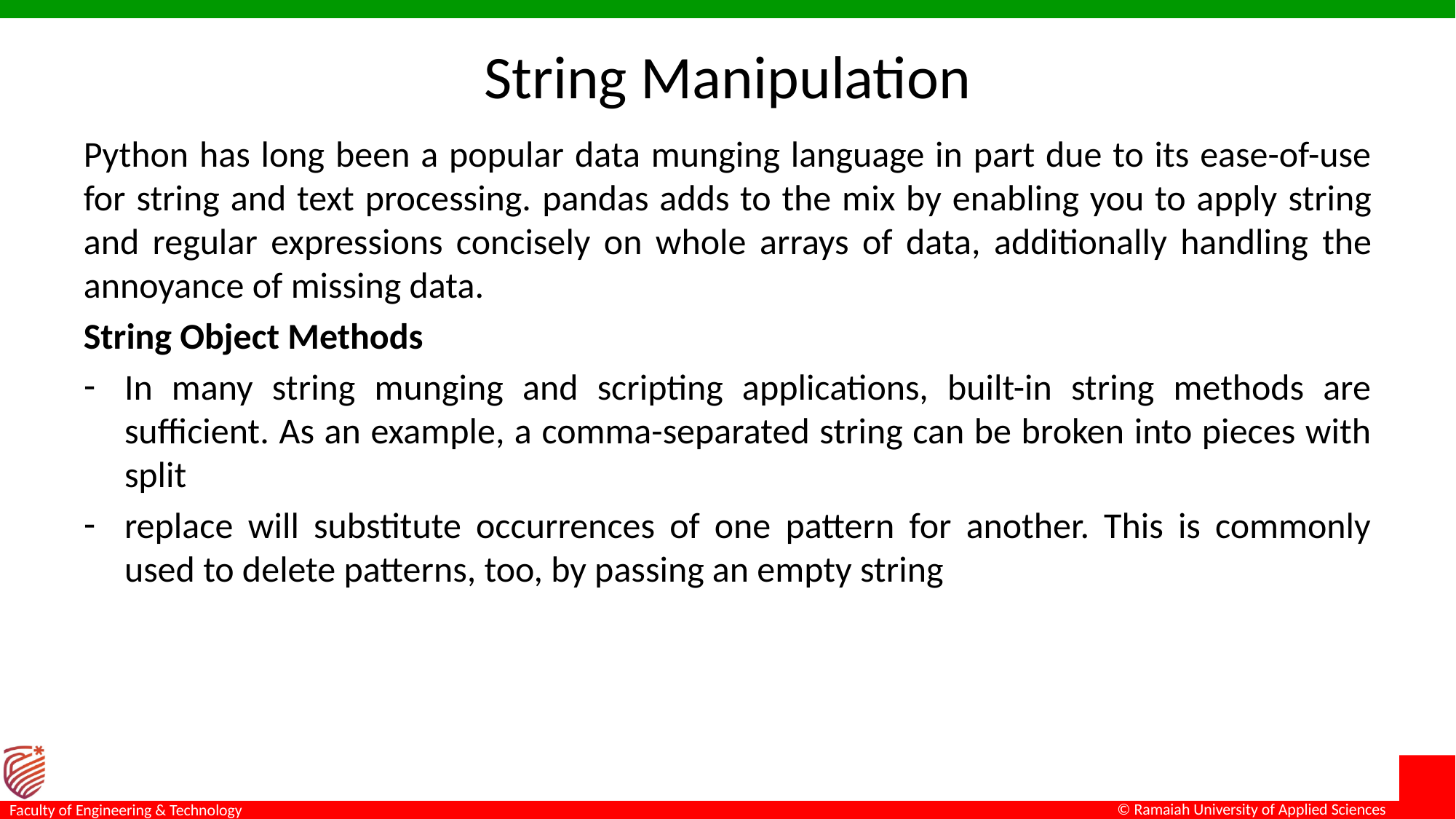

# String Manipulation
Python has long been a popular data munging language in part due to its ease-of-use for string and text processing. pandas adds to the mix by enabling you to apply string and regular expressions concisely on whole arrays of data, additionally handling the annoyance of missing data.
String Object Methods
In many string munging and scripting applications, built-in string methods are sufficient. As an example, a comma-separated string can be broken into pieces with split
replace will substitute occurrences of one pattern for another. This is commonly used to delete patterns, too, by passing an empty string